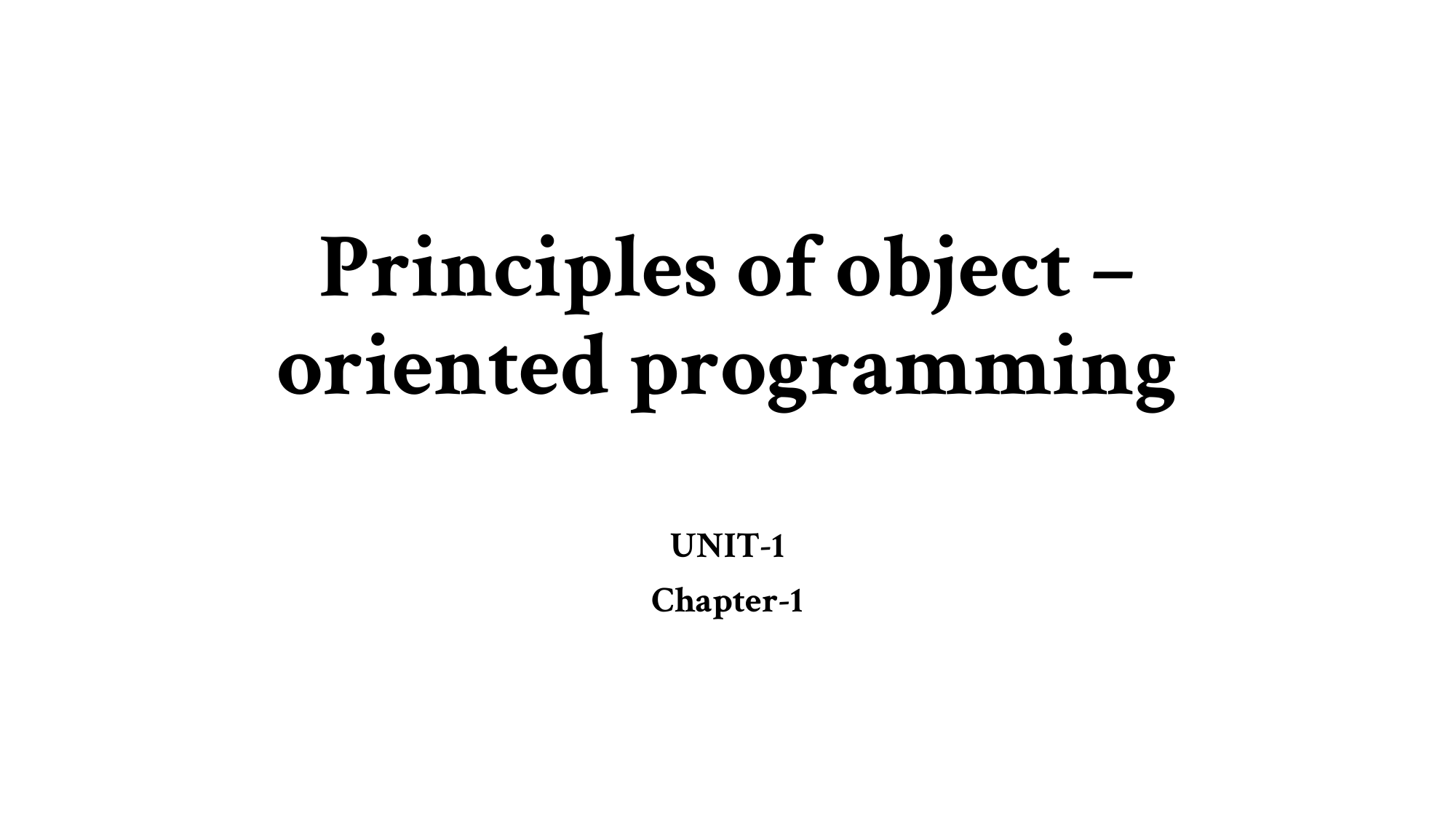

# Principles of object – oriented programming
UNIT-1
Chapter-1